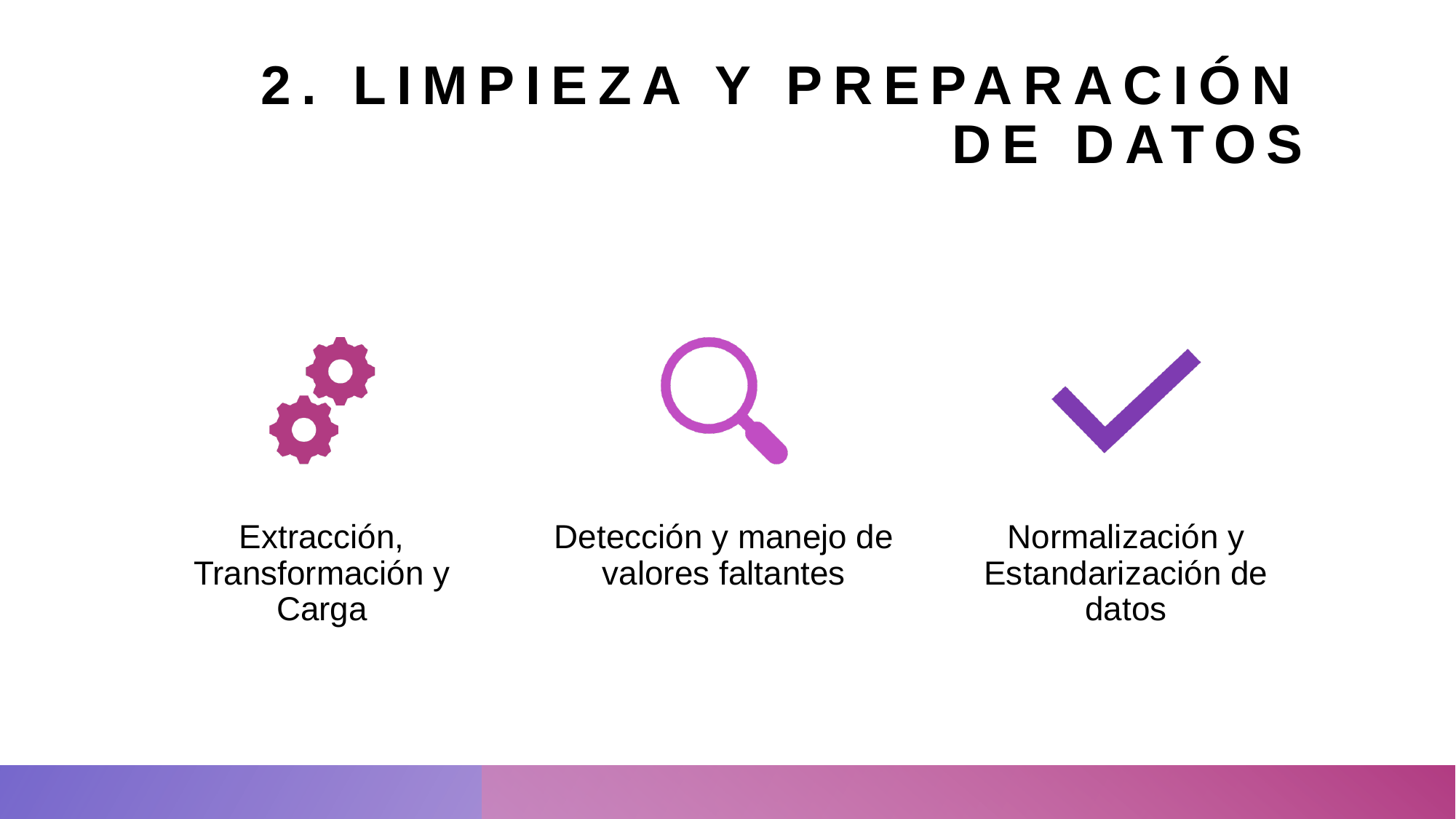

# 2. Limpieza y Preparación de Datos
Extracción, Transformación y Carga
Detección y manejo de valores faltantes
Normalización y Estandarización de datos